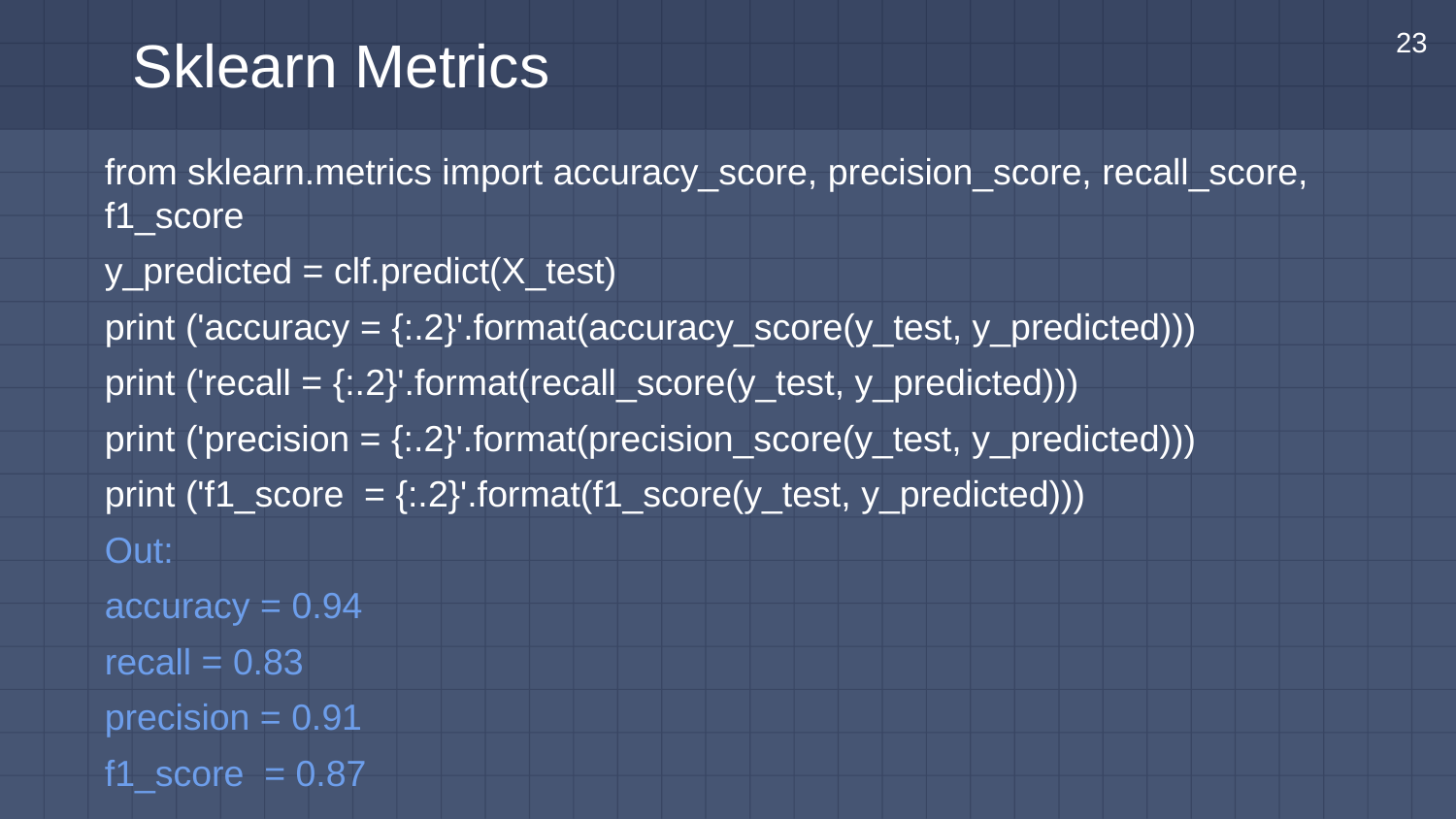

23
# Sklearn Metrics
from sklearn.metrics import accuracy_score, precision_score, recall_score, f1_score
y_predicted = clf.predict(X_test)
print ('accuracy = {:.2}'.format(accuracy_score(y_test, y_predicted)))
print ('recall = {:.2}'.format(recall_score(y_test, y_predicted)))
print ('precision = {:.2}'.format(precision_score(y_test, y_predicted)))
print ('f1_score  = {:.2}'.format(f1_score(y_test, y_predicted)))
Out:
accuracy = 0.94
recall = 0.83
precision = 0.91
f1_score  = 0.87												       * Decision function